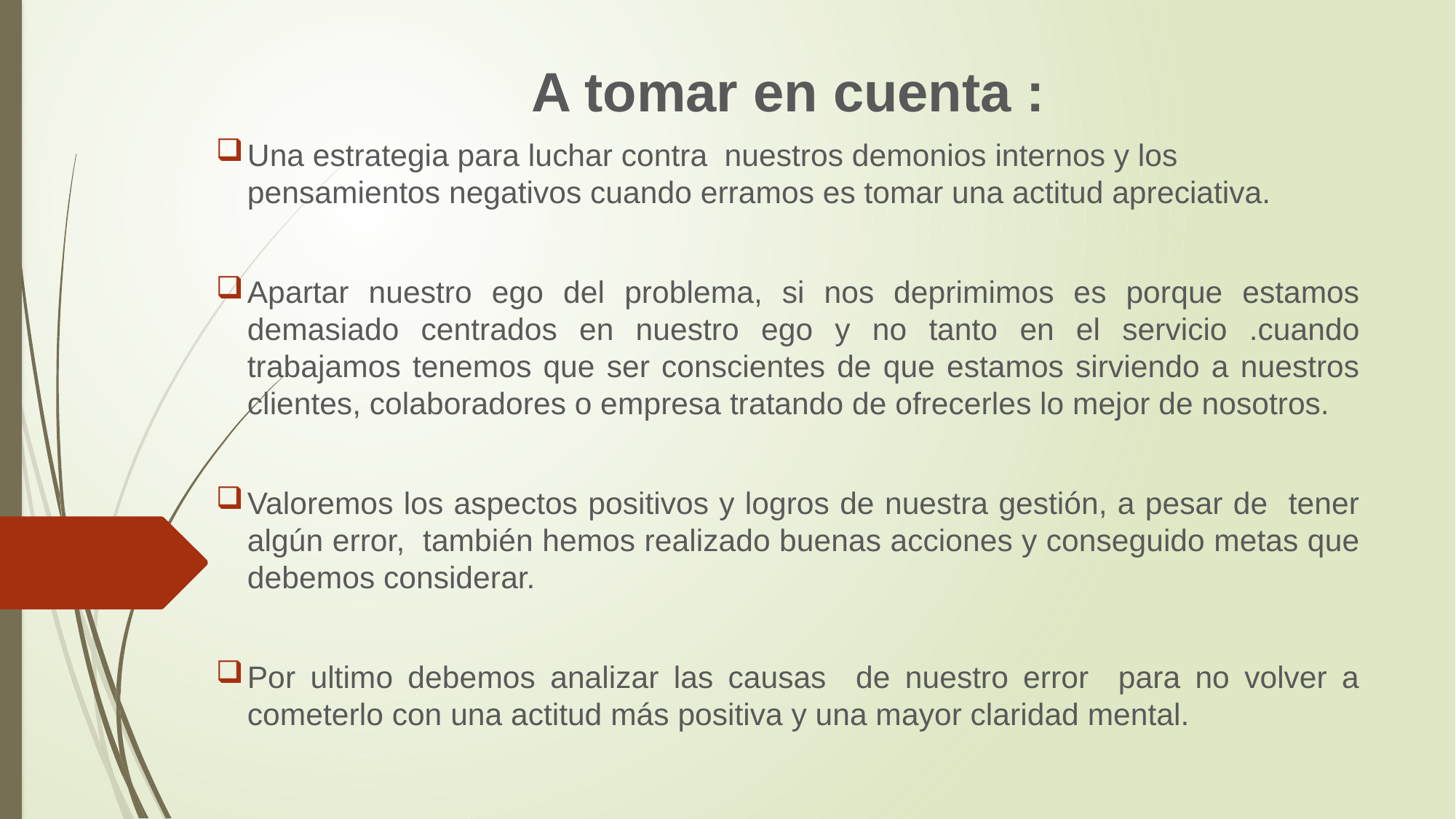

A tomar en cuenta :
Una estrategia para luchar contra  nuestros demonios internos y los pensamientos negativos cuando erramos es tomar una actitud apreciativa.

Apartar nuestro ego del problema, si nos deprimimos es porque estamos demasiado centrados en nuestro ego y no tanto en el servicio .cuando trabajamos tenemos que ser conscientes de que estamos sirviendo a nuestros clientes, colaboradores o empresa tratando de ofrecerles lo mejor de nosotros.

Valoremos los aspectos positivos y logros de nuestra gestión, a pesar de  tener algún error,  también hemos realizado buenas acciones y conseguido metas que debemos considerar.

Por ultimo debemos analizar las causas  de nuestro error  para no volver a cometerlo con una actitud más positiva y una mayor claridad mental.